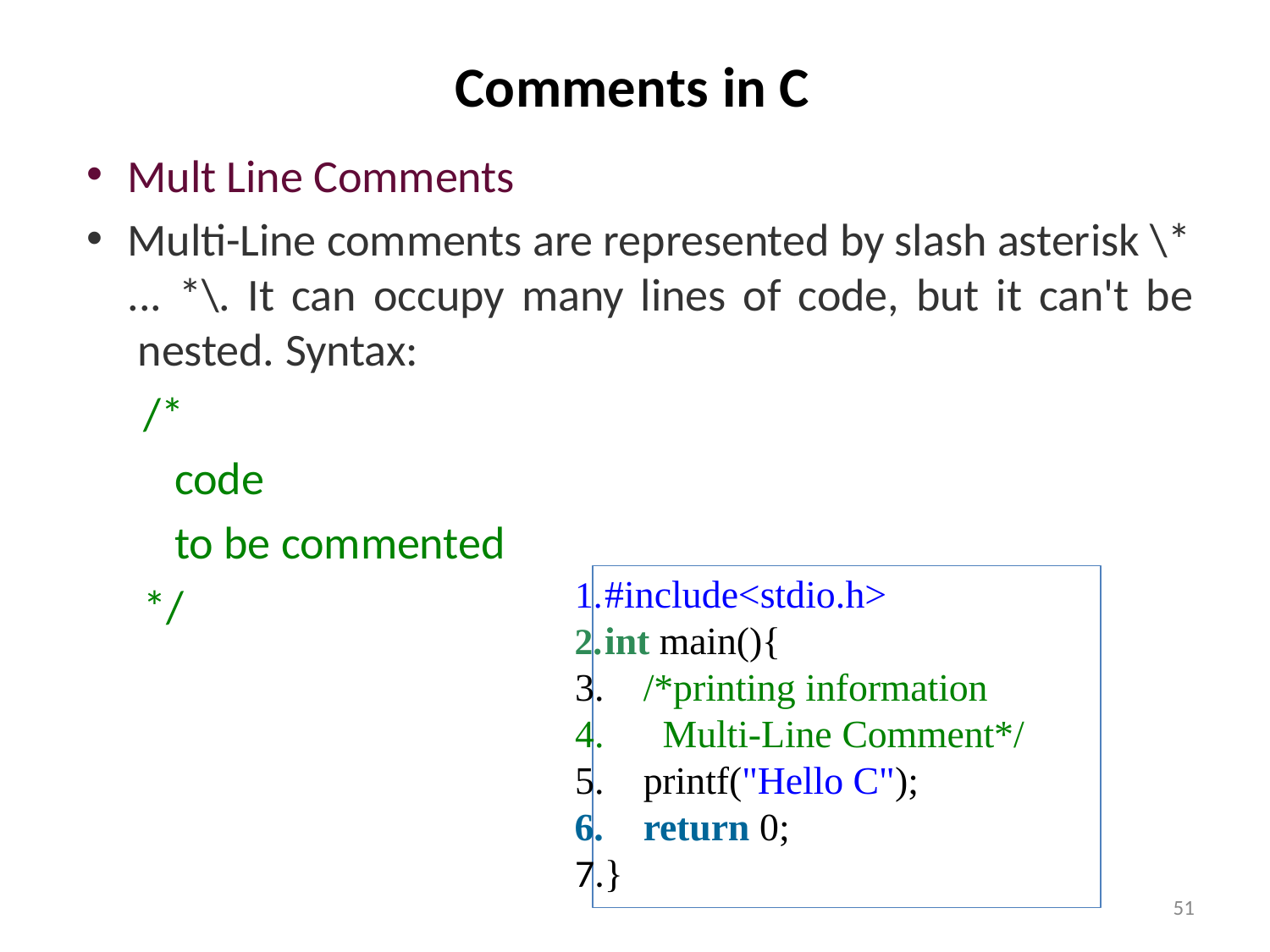

# Comments in C
Mult Line Comments
Multi-Line comments are represented by slash asterisk \*
... *\. It can occupy many lines of code, but it can't be  nested. Syntax:
/*
code
to be commented
*/

#include<stdio.h>
int main(){
/*printing information
Multi-Line Comment*/
printf("Hello C");
return 0;
7.}
51